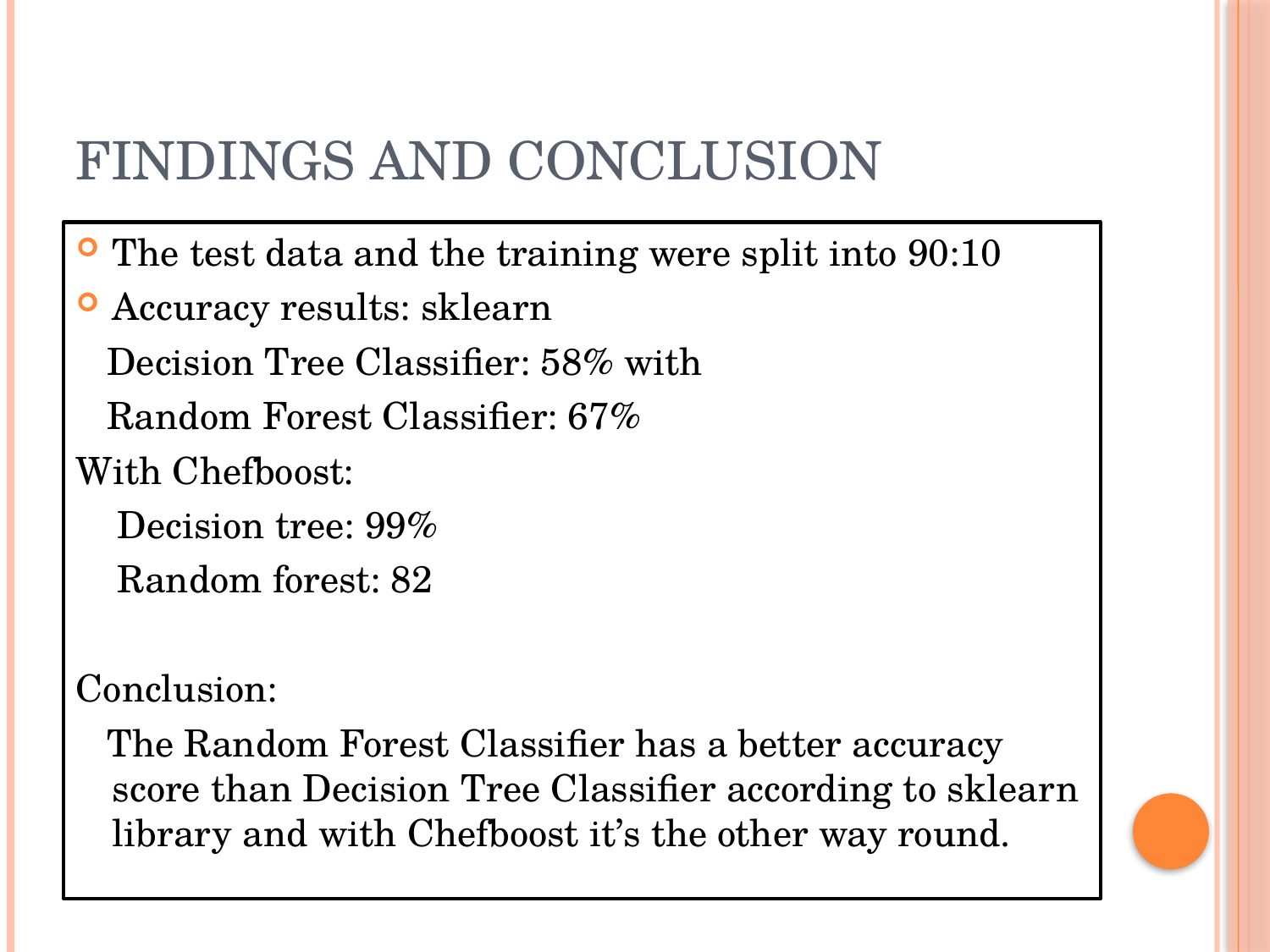

# Findings and conclusion
The test data and the training were split into 90:10
Accuracy results: sklearn
   Decision Tree Classifier: 58% with
   Random Forest Classifier: 67%
With Chefboost:
    Decision tree: 99%
    Random forest: 82

Conclusion:
   The Random Forest Classifier has a better accuracy score than Decision Tree Classifier according to sklearn library and with Chefboost it’s the other way round.